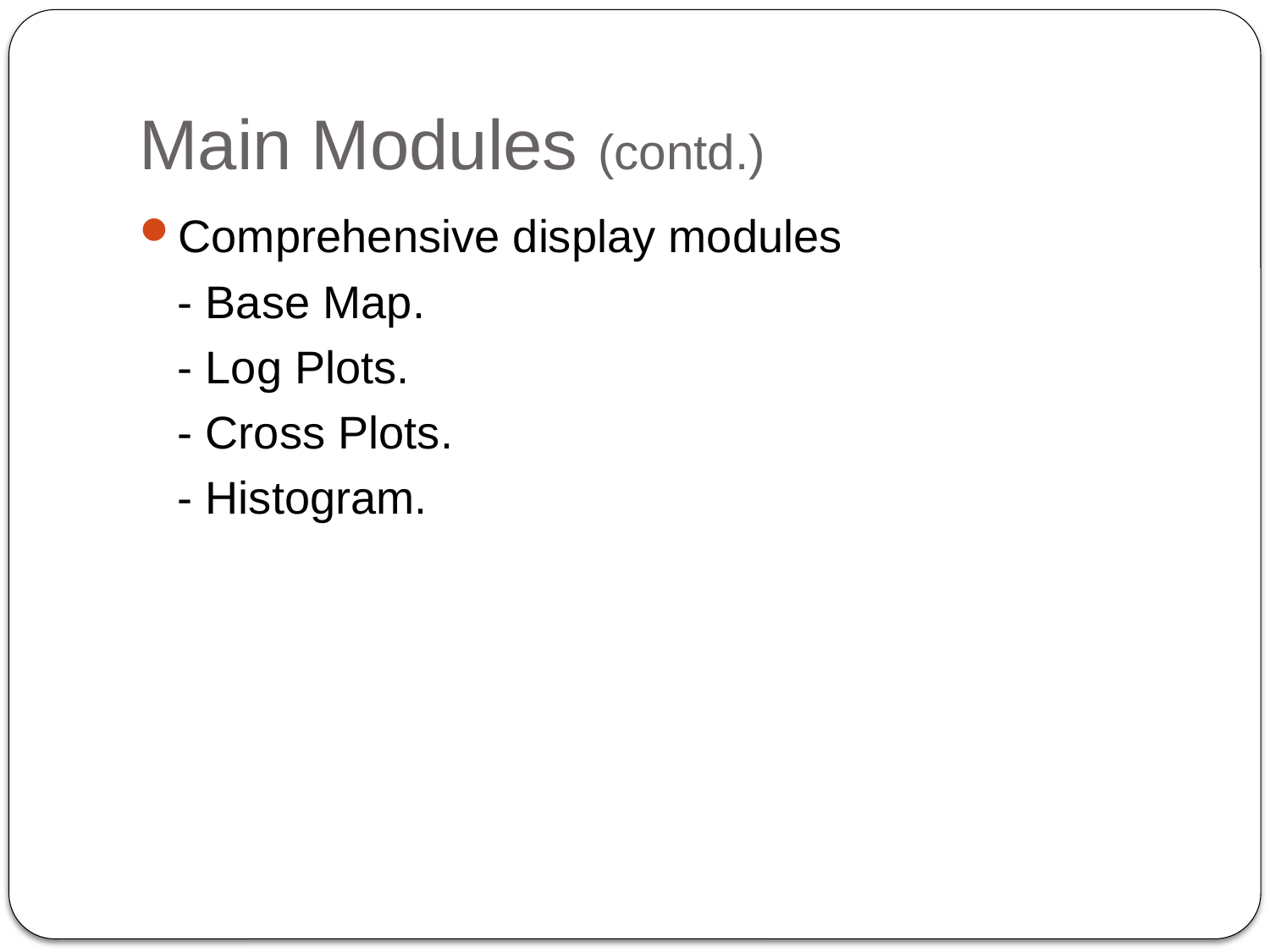

# Main Modules (contd.)
Comprehensive display modules
	- Base Map.
	- Log Plots.
	- Cross Plots.
	- Histogram.